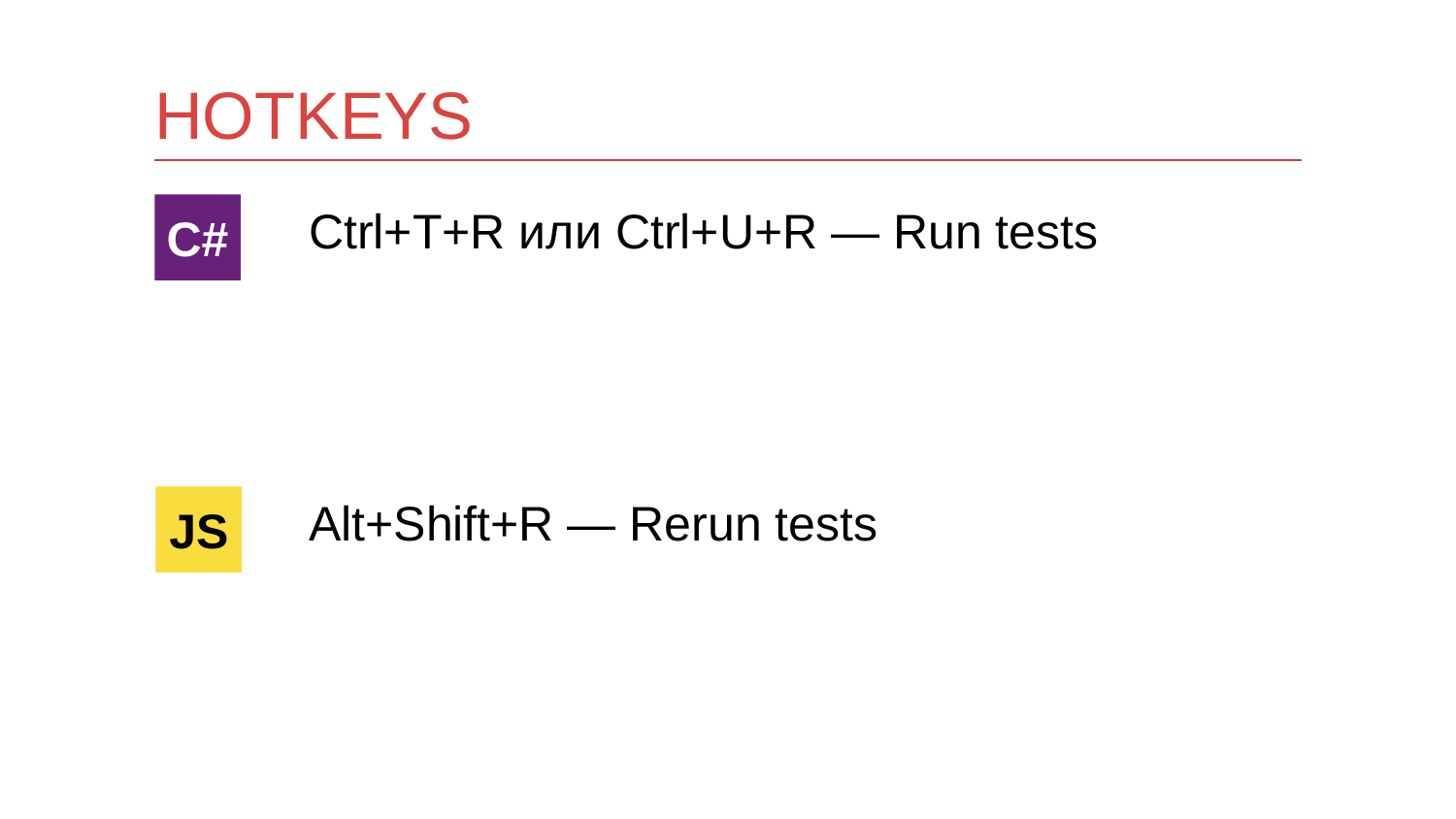

# HOTKEYS
C#
Ctrl+T+R или Ctrl+U+R — Run tests
JS
Alt+Shift+R — Rerun tests